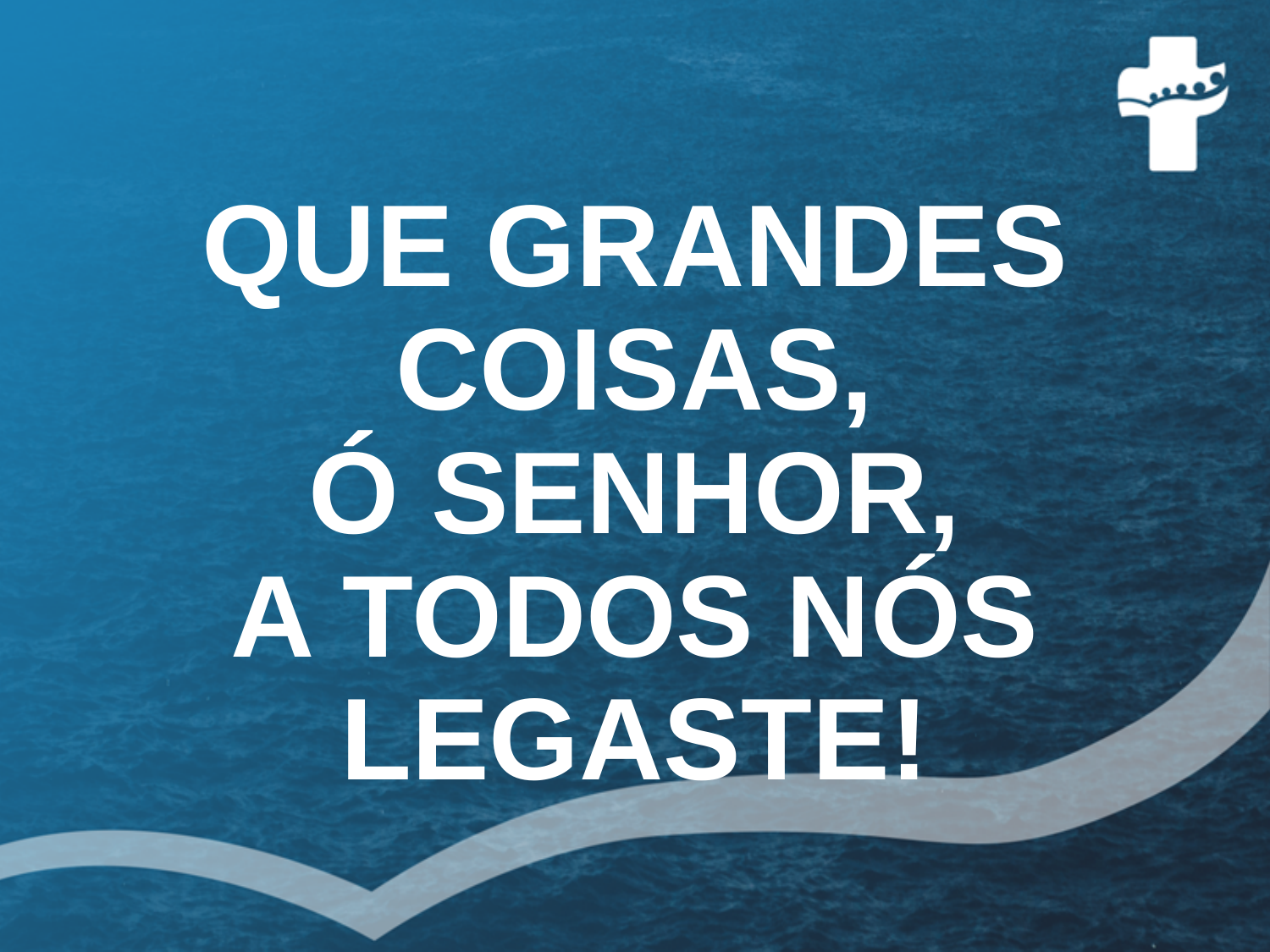

# QUE GRANDES COISAS, Ó SENHOR, A TODOS NÓS LEGASTE!